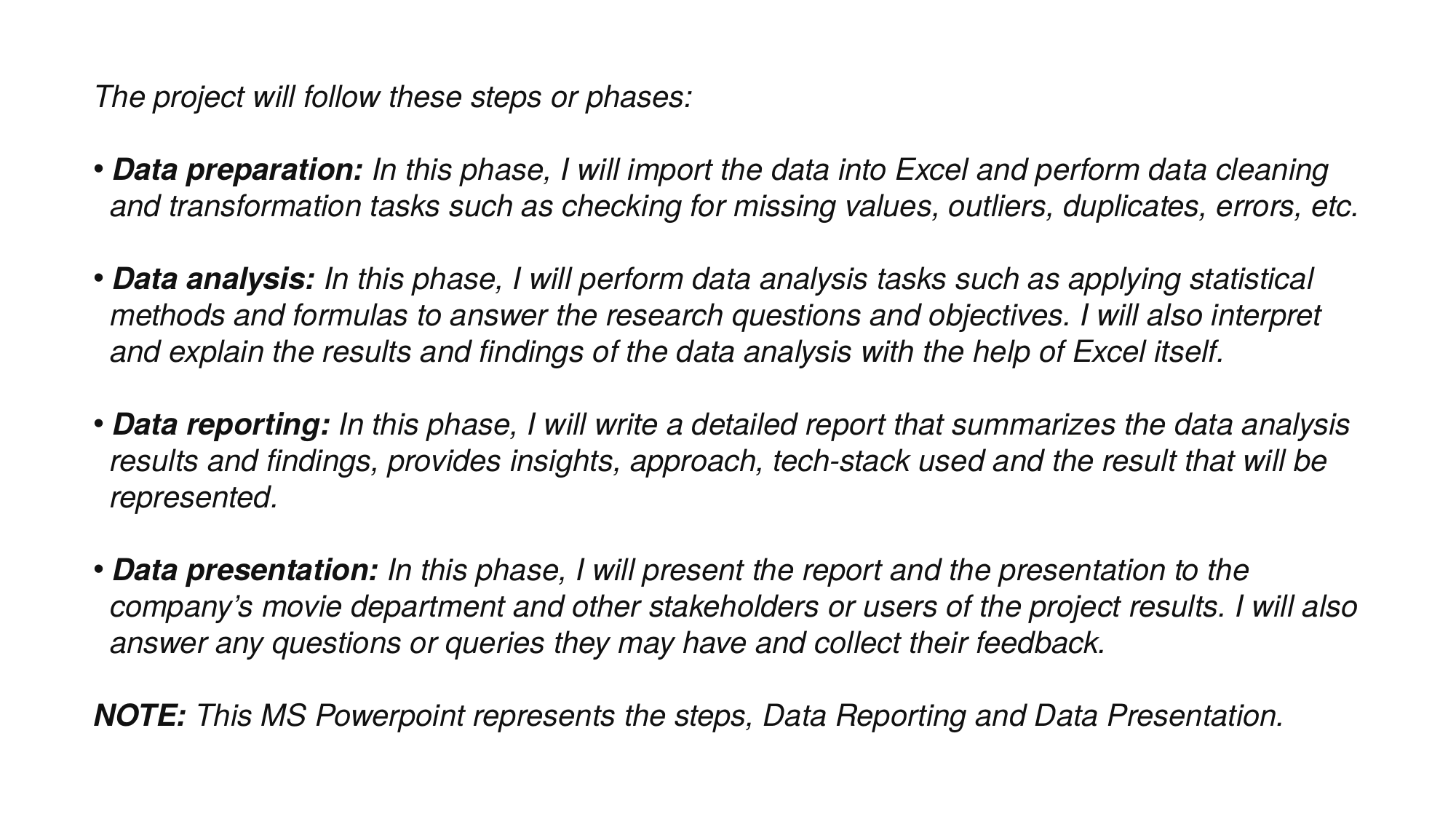

The project will follow these steps or phases:

 Data preparation: In this phase, I will import the data into Excel and perform data cleaning
  and transformation tasks such as checking for missing values, outliers, duplicates, errors, etc.

 Data analysis: In this phase, I will perform data analysis tasks such as applying statistical
  methods and formulas to answer the research questions and objectives. I will also interpret
  and explain the results and findings of the data analysis with the help of Excel itself.

 Data reporting: In this phase, I will write a detailed report that summarizes the data analysis
  results and findings, provides insights, approach, tech-stack used and the result that will be
  represented.

 Data presentation: In this phase, I will present the report and the presentation to the
  company’s movie department and other stakeholders or users of the project results. I will also
  answer any questions or queries they may have and collect their feedback.

NOTE: This MS Powerpoint represents the steps, Data Reporting and Data Presentation.